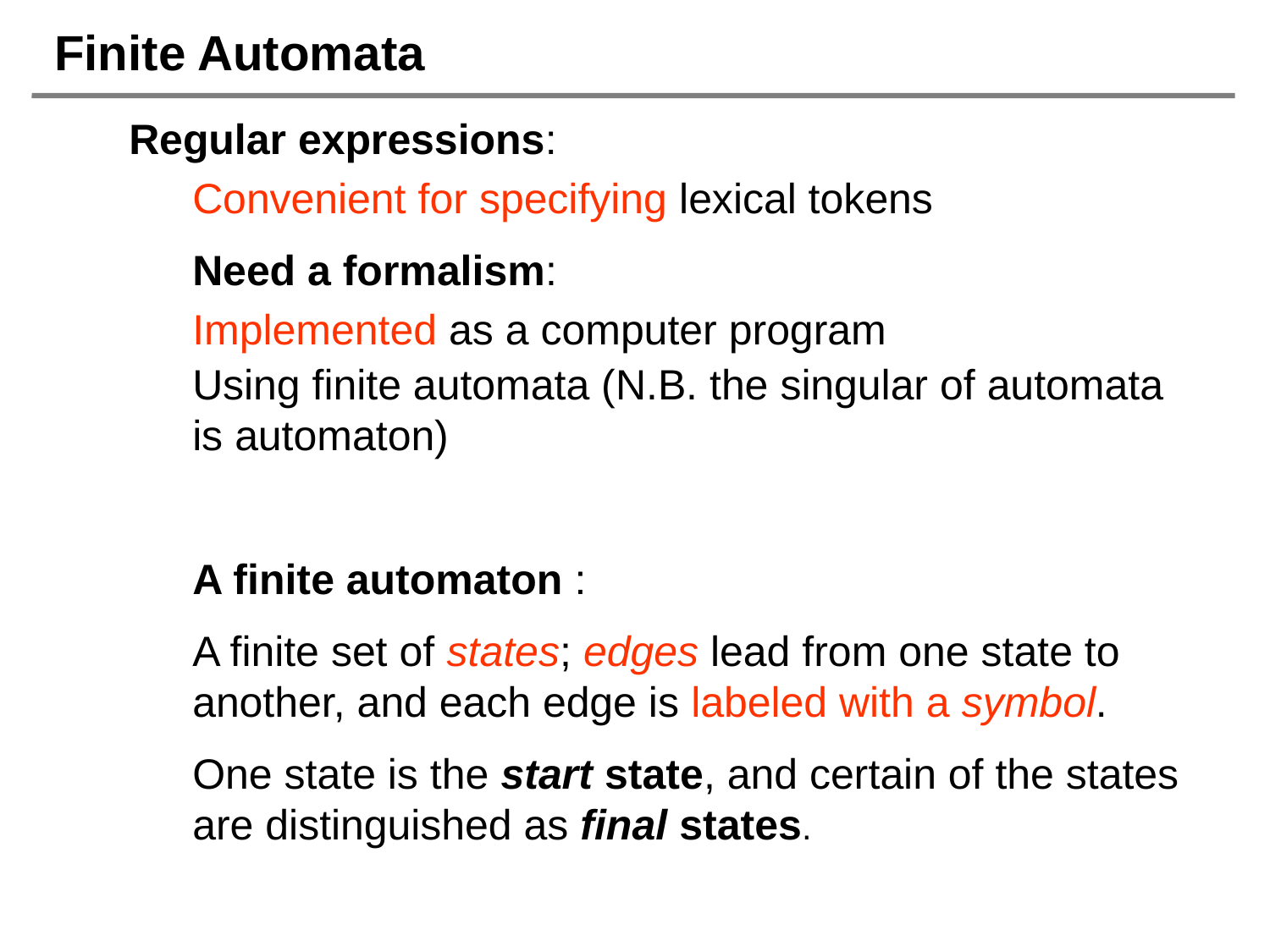

# Finite Automata
Regular expressions:
Convenient for specifying lexical tokens
Need a formalism:
Implemented as a computer program
Using finite automata (N.B. the singular of automata is automaton)

A finite automaton :
A finite set of states; edges lead from one state to another, and each edge is labeled with a symbol.
One state is the start state, and certain of the states are distinguished as final states.